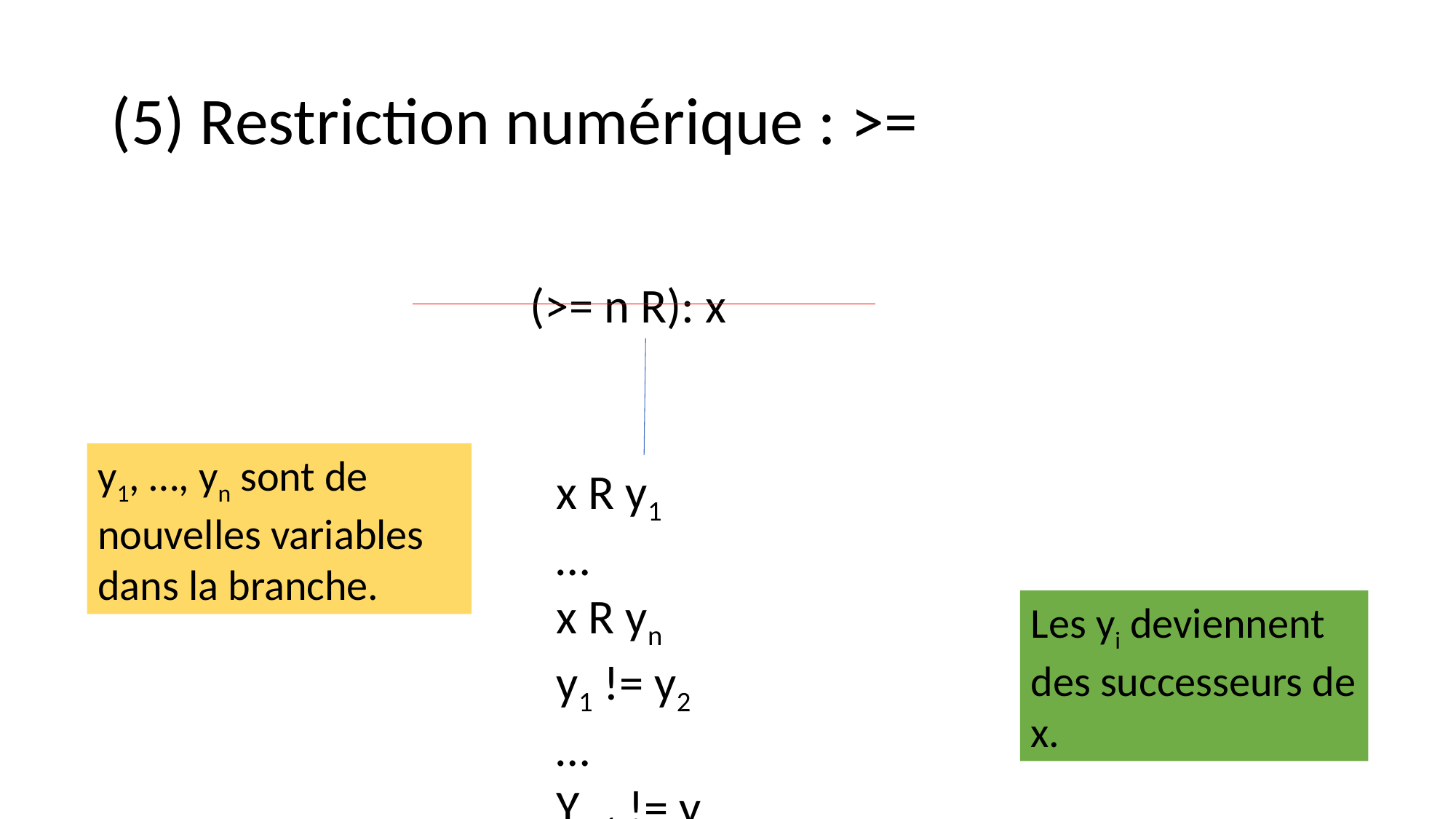

# (5) Restriction numérique : >=
(>= n R): x
y1, …, yn sont de nouvelles variables dans la branche.
x R y1
…
x R yn
y1 != y2
…
Yn-1 != yn
Les yi deviennent des successeurs de x.